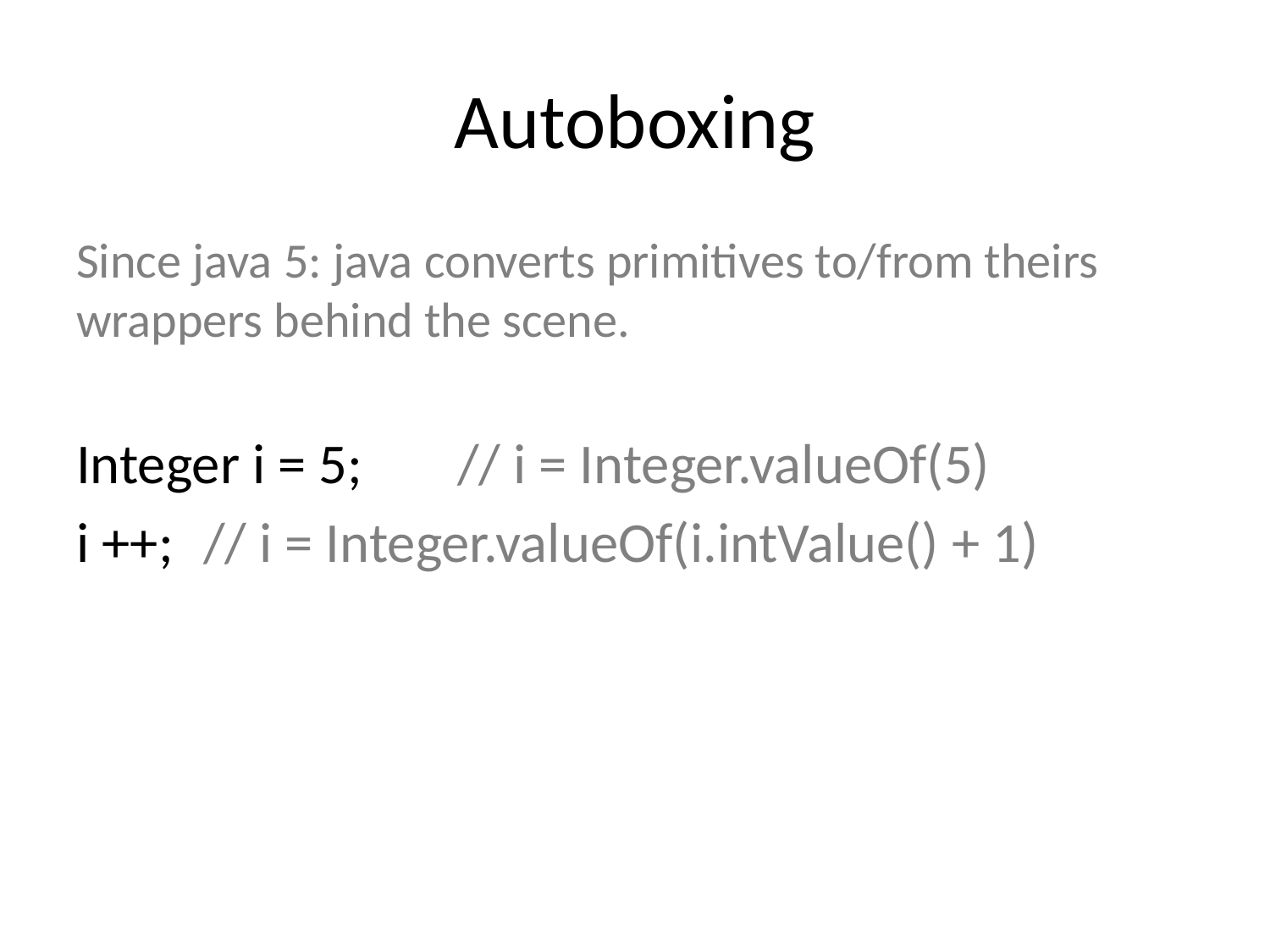

# Autoboxing
Since java 5: java converts primitives to/from theirs wrappers behind the scene.

Integer i = 5;	// i = Integer.valueOf(5)
i ++;	// i = Integer.valueOf(i.intValue() + 1)